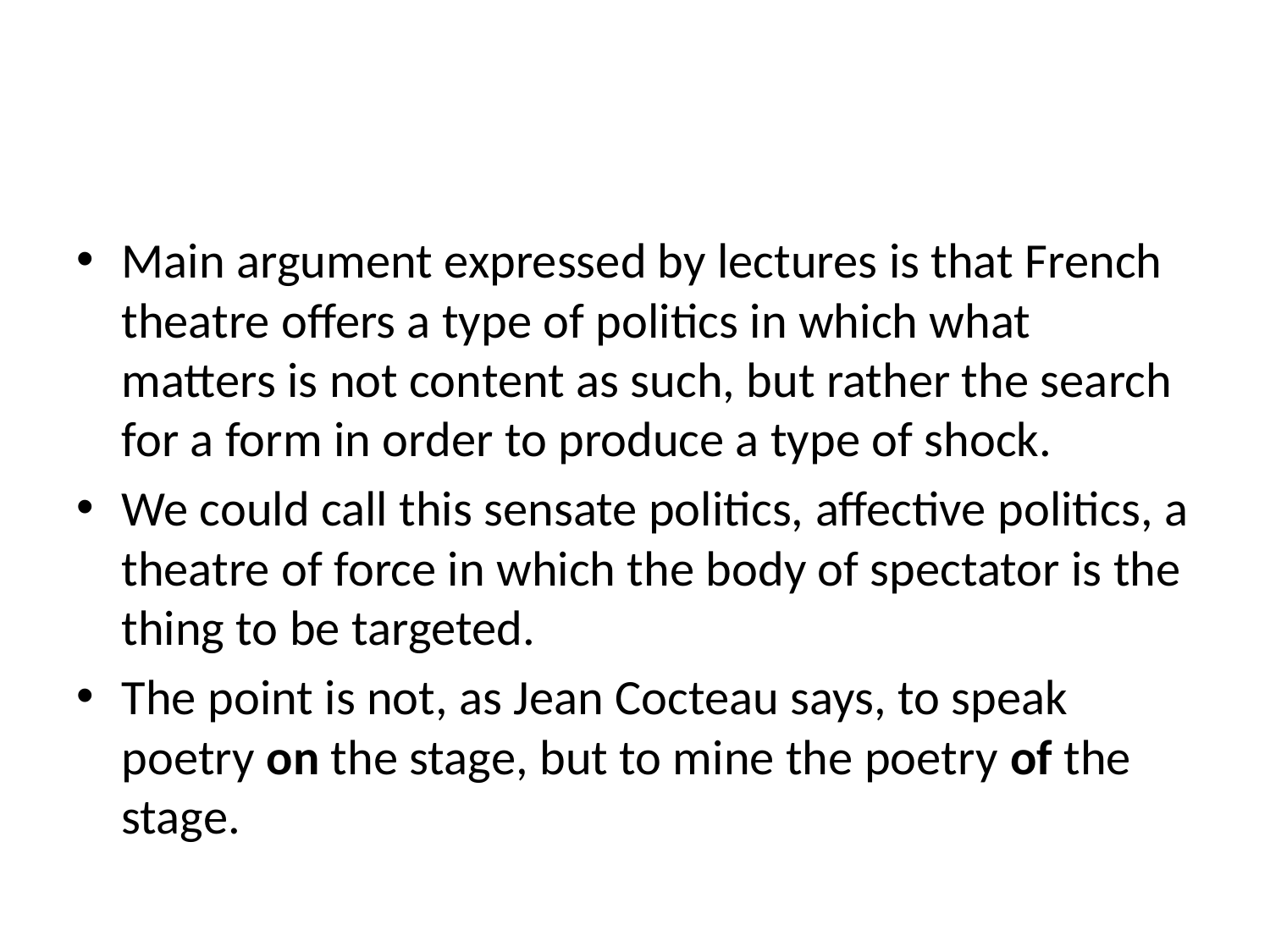

#
Main argument expressed by lectures is that French theatre offers a type of politics in which what matters is not content as such, but rather the search for a form in order to produce a type of shock.
We could call this sensate politics, affective politics, a theatre of force in which the body of spectator is the thing to be targeted.
The point is not, as Jean Cocteau says, to speak poetry on the stage, but to mine the poetry of the stage.